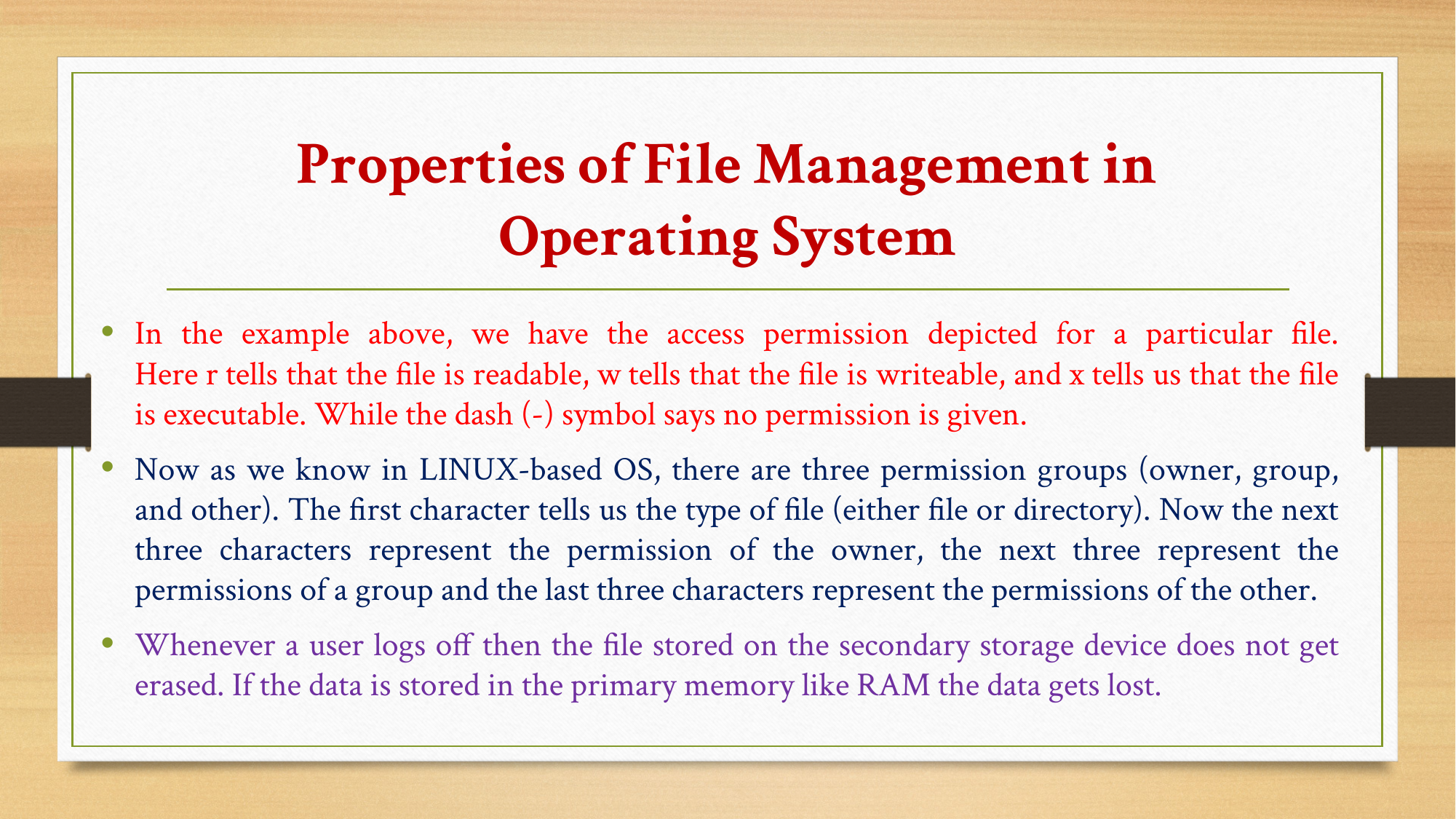

# Properties of File Management in Operating System
In the example above, we have the access permission depicted for a particular file. Here r tells that the file is readable, w tells that the file is writeable, and x tells us that the file is executable. While the dash (-) symbol says no permission is given.
Now as we know in LINUX-based OS, there are three permission groups (owner, group, and other). The first character tells us the type of file (either file or directory). Now the next three characters represent the permission of the owner, the next three represent the permissions of a group and the last three characters represent the permissions of the other.
Whenever a user logs off then the file stored on the secondary storage device does not get erased. If the data is stored in the primary memory like RAM the data gets lost.